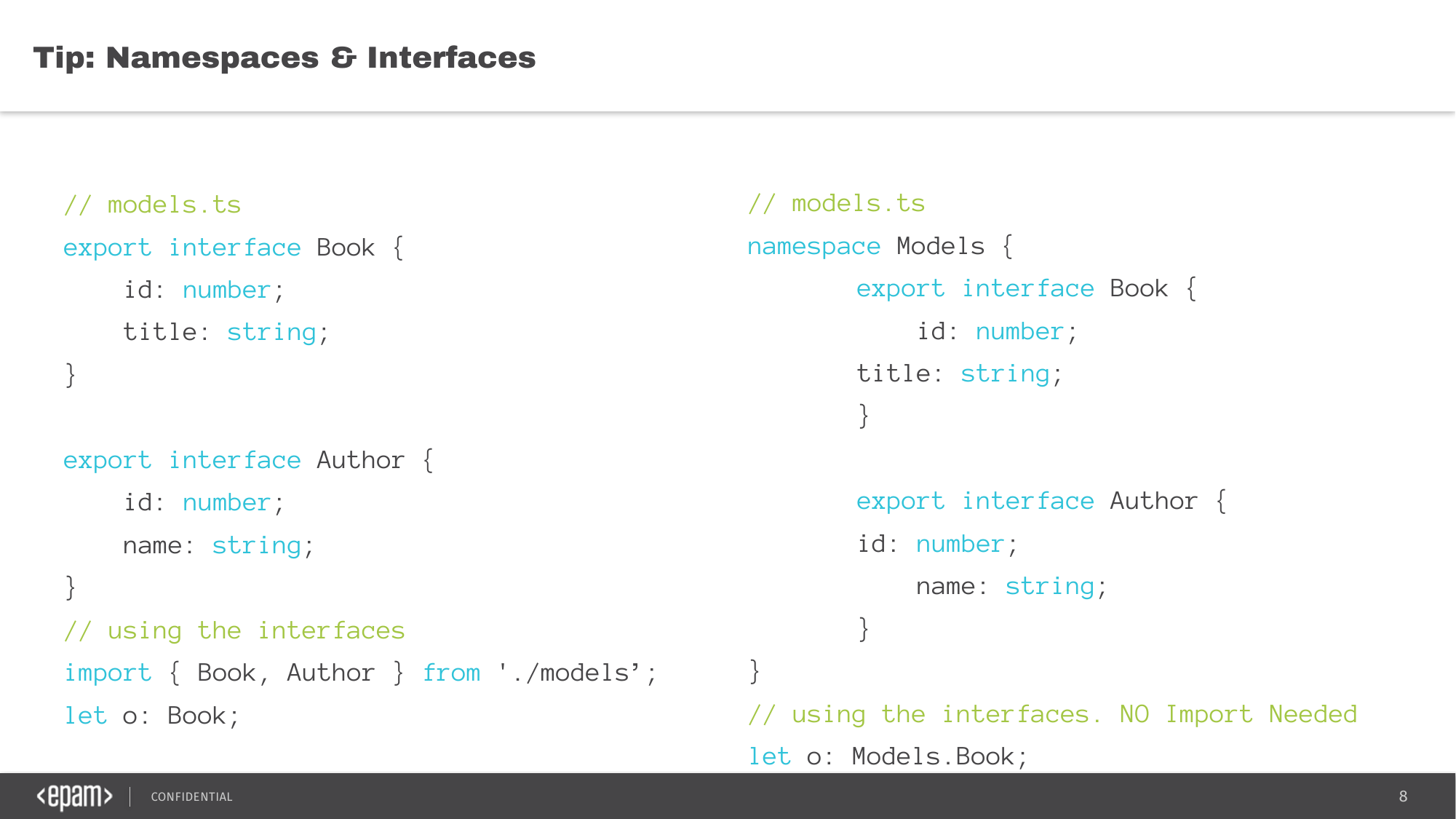

Tip: Namespaces & Interfaces
// models.ts
namespace Models {
	export interface Book {
	    id: number;
    	title: string;
	}

	export interface Author {
    	id: number;
	    name: string;
	}
}
// using the interfaces. NO Import Needed
let o: Models.Book;
// models.ts
export interface Book {
    id: number;
    title: string;
}

export interface Author {
    id: number;
    name: string;
}
// using the interfaces
import { Book, Author } from './models’;
let o: Book;